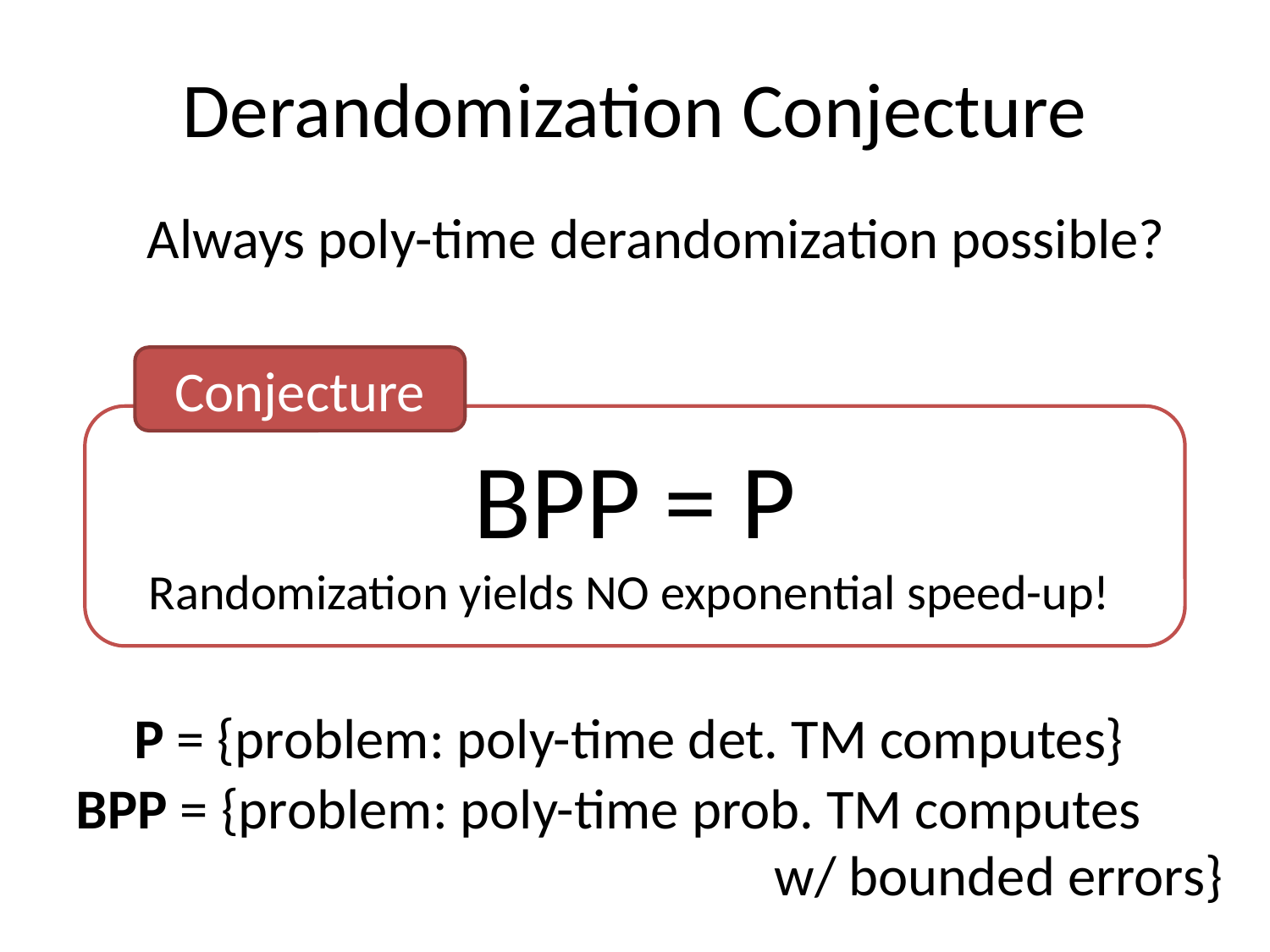

# Derandomization Conjecture
Always poly-time derandomization possible?
Conjecture
BPP = P
Randomization yields NO exponential speed-up!
P = {problem: poly-time det. TM computes}
BPP = {problem: poly-time prob. TM computes
                                                       w/ bounded errors}